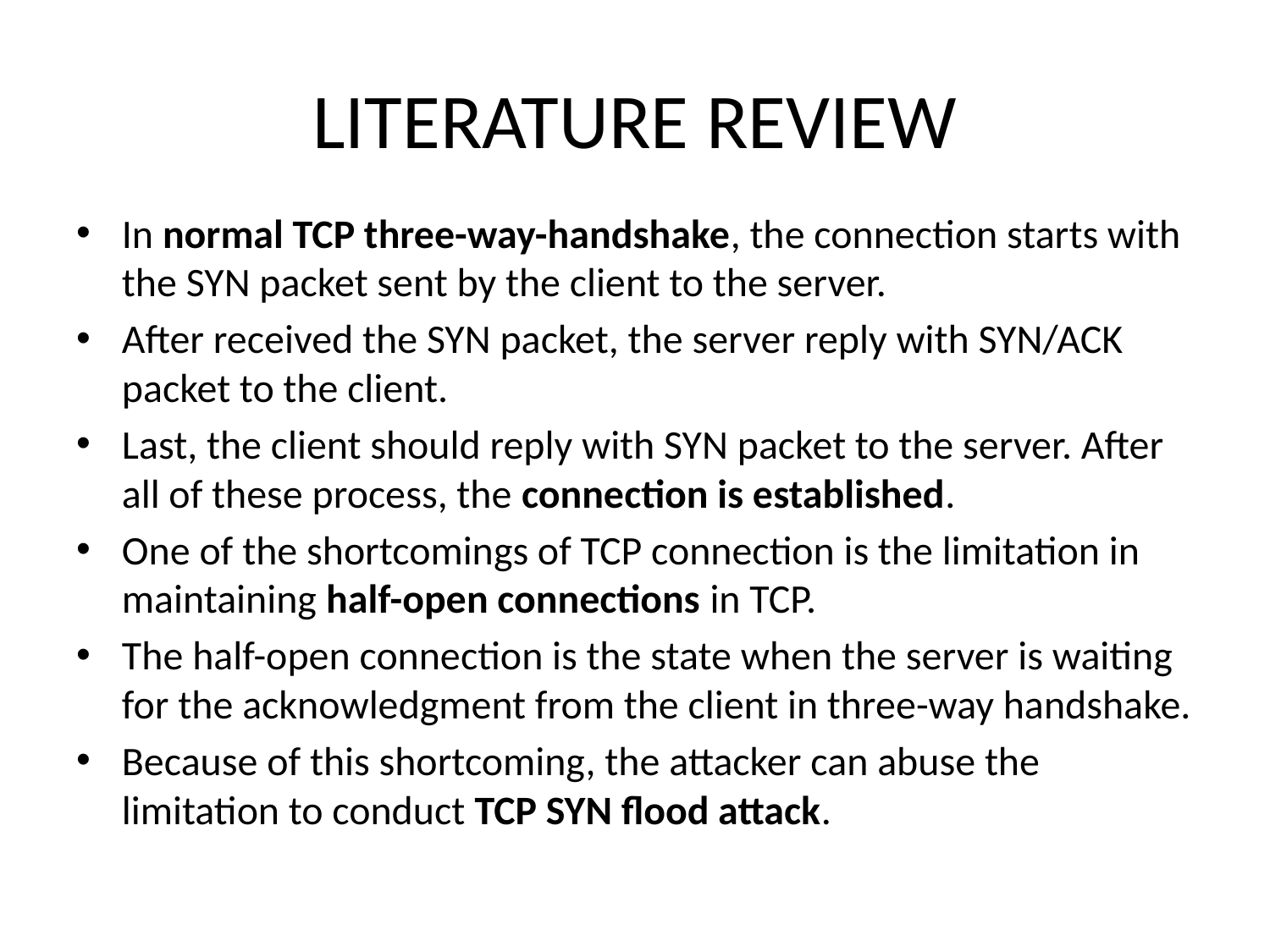

# LITERATURE REVIEW
In normal TCP three-way-handshake, the connection starts with the SYN packet sent by the client to the server.
After received the SYN packet, the server reply with SYN/ACK packet to the client.
Last, the client should reply with SYN packet to the server. After all of these process, the connection is established.
One of the shortcomings of TCP connection is the limitation in maintaining half-open connections in TCP.
The half-open connection is the state when the server is waiting for the acknowledgment from the client in three-way handshake.
Because of this shortcoming, the attacker can abuse the limitation to conduct TCP SYN flood attack.